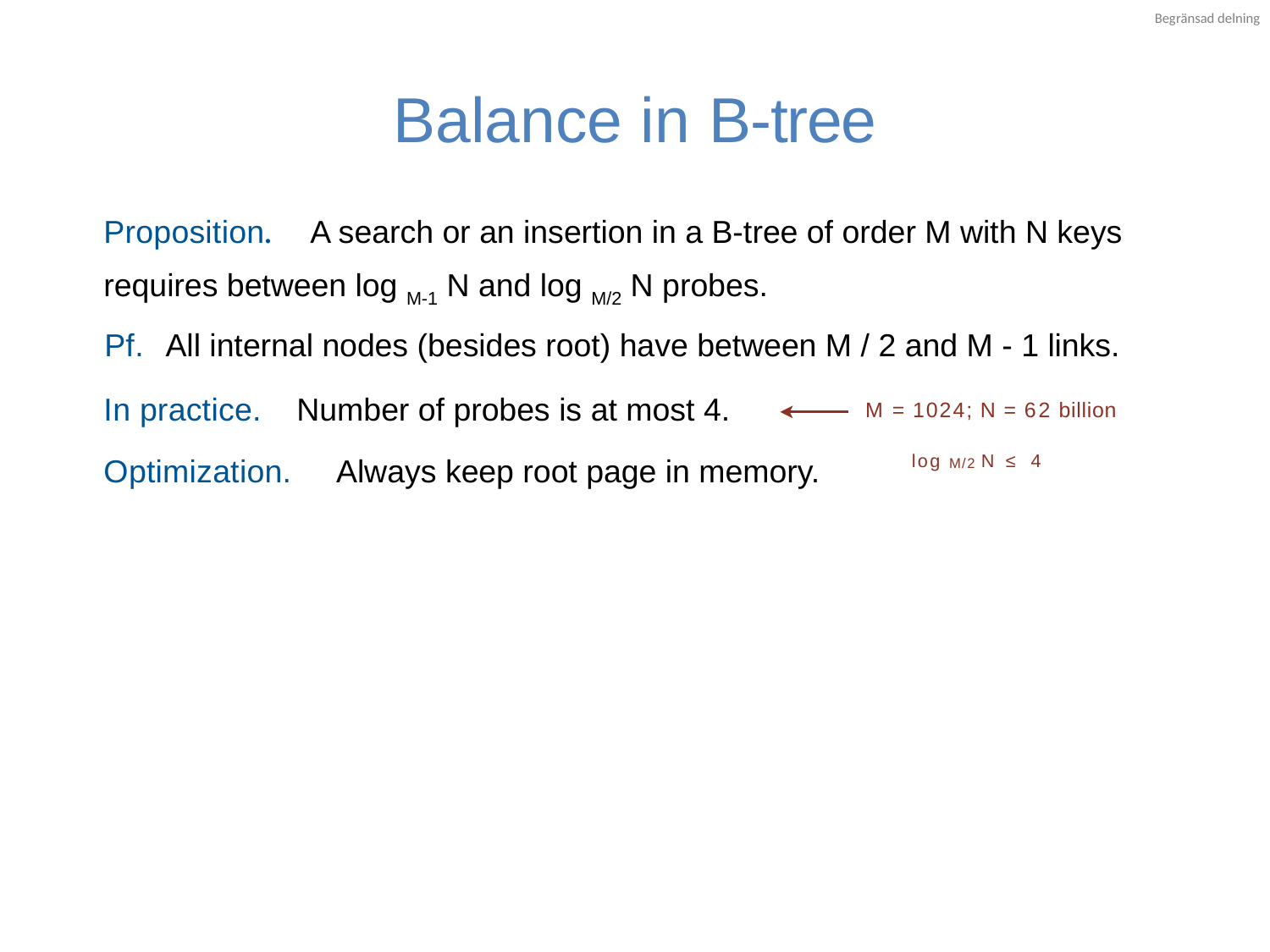

# Balance in B-tree
Proposition.	A search or an insertion in a B-tree of order M with N keys  requires between log M-1 N and log M/2 N probes.

Pf.	All internal nodes (besides root) have between M / 2 and M - 1 links.
M = 1024; N = 62 billion  log M/2 N ≤ 4
In practice.	Number of probes is at most 4.

Optimization.	Always keep root page in memory.